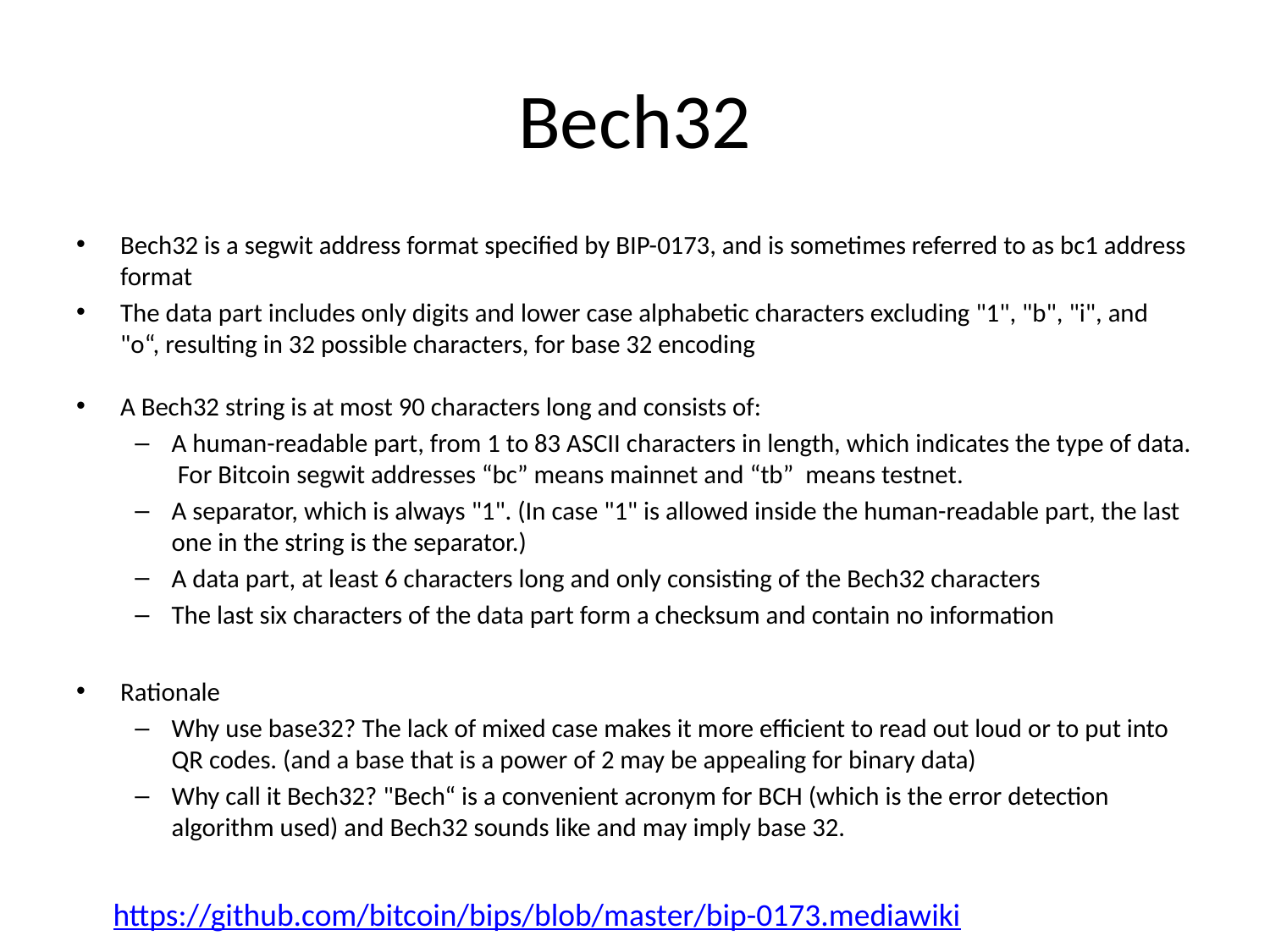

# Bech32
Bech32 is a segwit address format specified by BIP-0173, and is sometimes referred to as bc1 address format
The data part includes only digits and lower case alphabetic characters excluding "1", "b", "i", and "o“, resulting in 32 possible characters, for base 32 encoding

A Bech32 string is at most 90 characters long and consists of:
A human-readable part, from 1 to 83 ASCII characters in length, which indicates the type of data.  For Bitcoin segwit addresses “bc” means mainnet and “tb”  means testnet.
A separator, which is always "1". (In case "1" is allowed inside the human-readable part, the last one in the string is the separator.)
A data part, at least 6 characters long and only consisting of the Bech32 characters
The last six characters of the data part form a checksum and contain no information

Rationale
Why use base32? The lack of mixed case makes it more efficient to read out loud or to put into QR codes. (and a base that is a power of 2 may be appealing for binary data)
Why call it Bech32? "Bech“ is a convenient acronym for BCH (which is the error detection algorithm used) and Bech32 sounds like and may imply base 32.

https://github.com/bitcoin/bips/blob/master/bip-0173.mediawiki